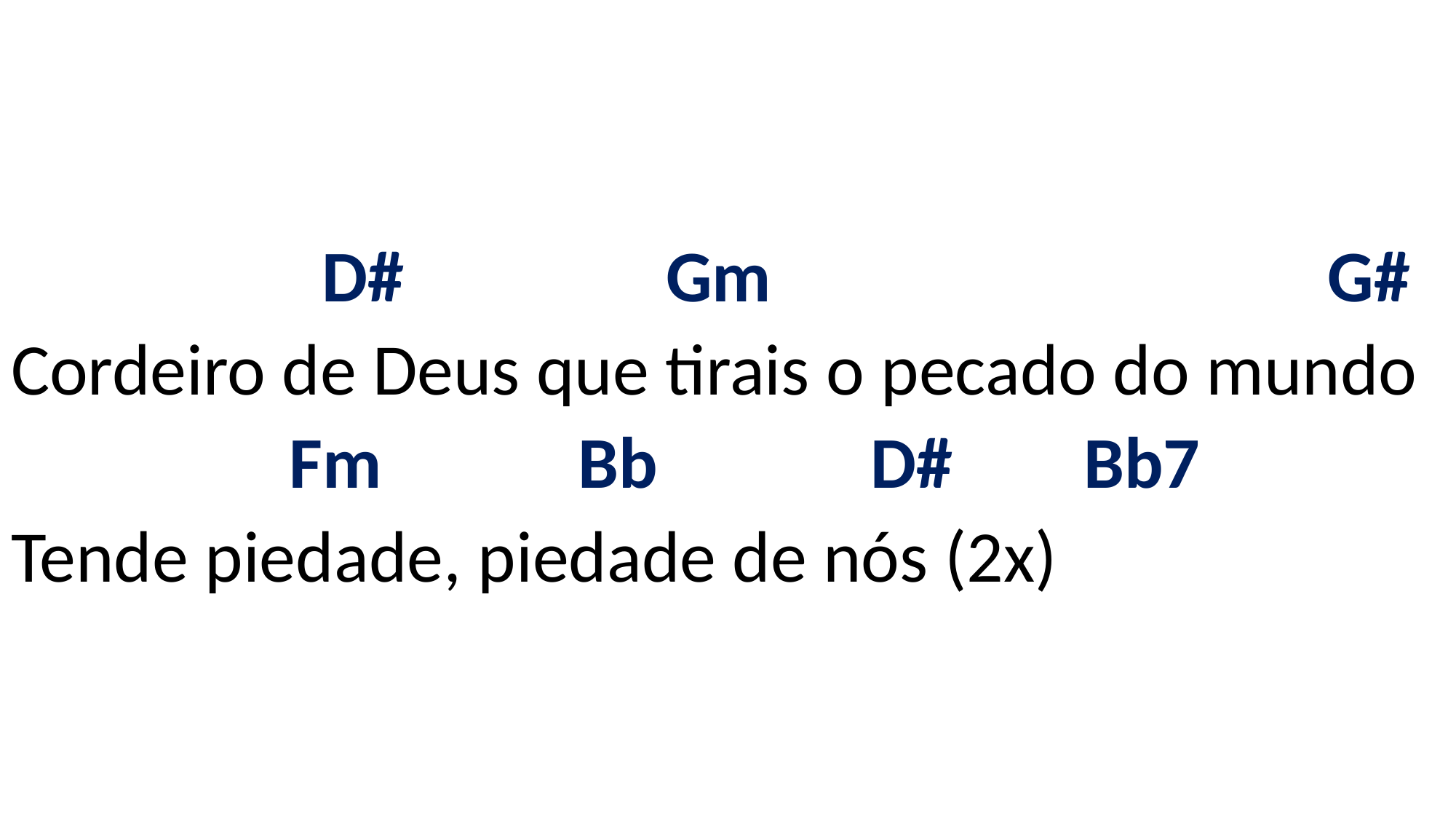

# D#                Gm                                  G# Cordeiro de Deus que tirais o pecado do mundo Fm            Bb             D#        Bb7 Tende piedade, piedade de nós (2x)